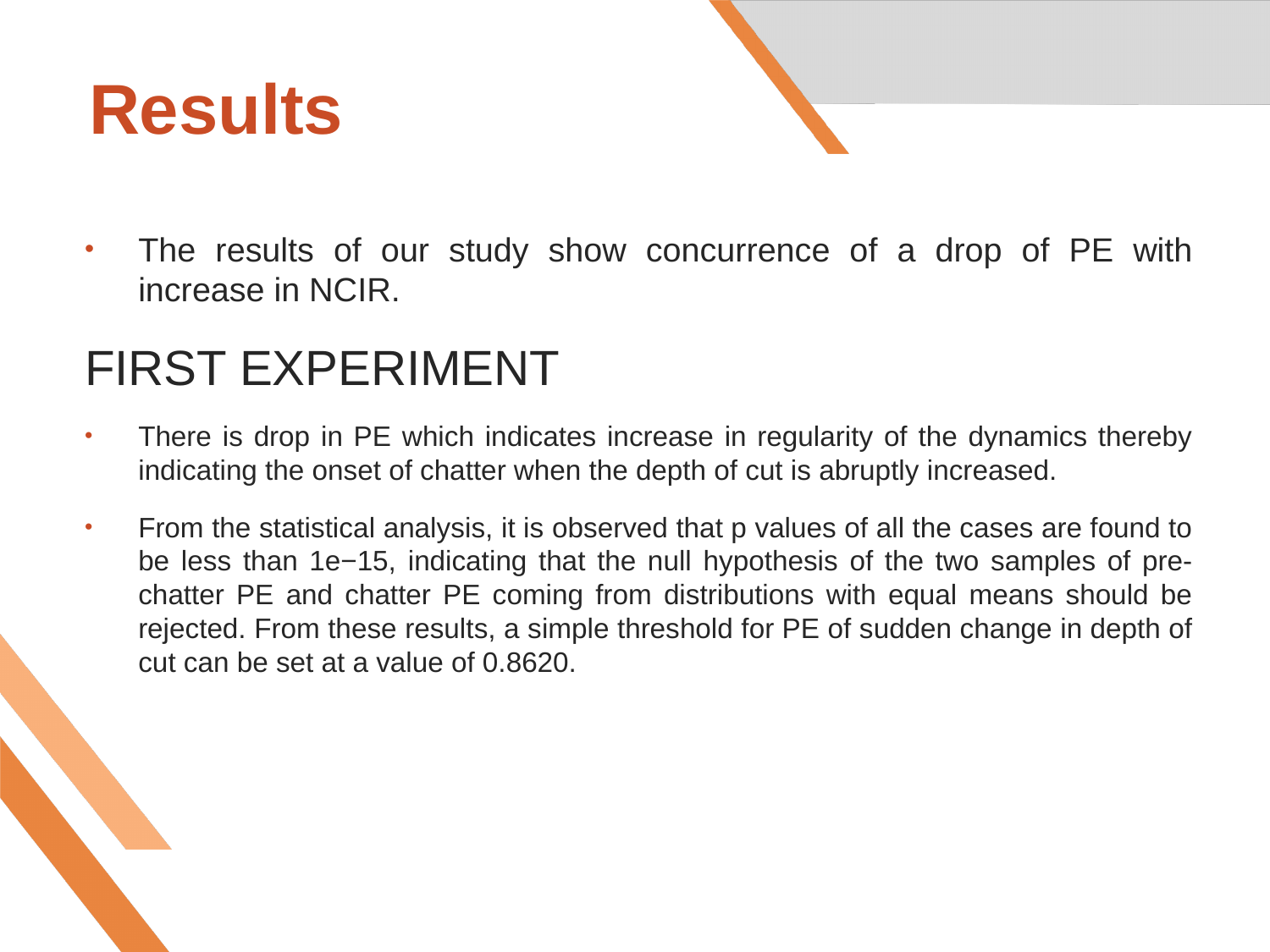

# Results
The results of our study show concurrence of a drop of PE with increase in NCIR.
FIRST EXPERIMENT
There is drop in PE which indicates increase in regularity of the dynamics thereby indicating the onset of chatter when the depth of cut is abruptly increased.
From the statistical analysis, it is observed that p values of all the cases are found to be less than 1e−15, indicating that the null hypothesis of the two samples of pre-chatter PE and chatter PE coming from distributions with equal means should be rejected. From these results, a simple threshold for PE of sudden change in depth of cut can be set at a value of 0.8620.